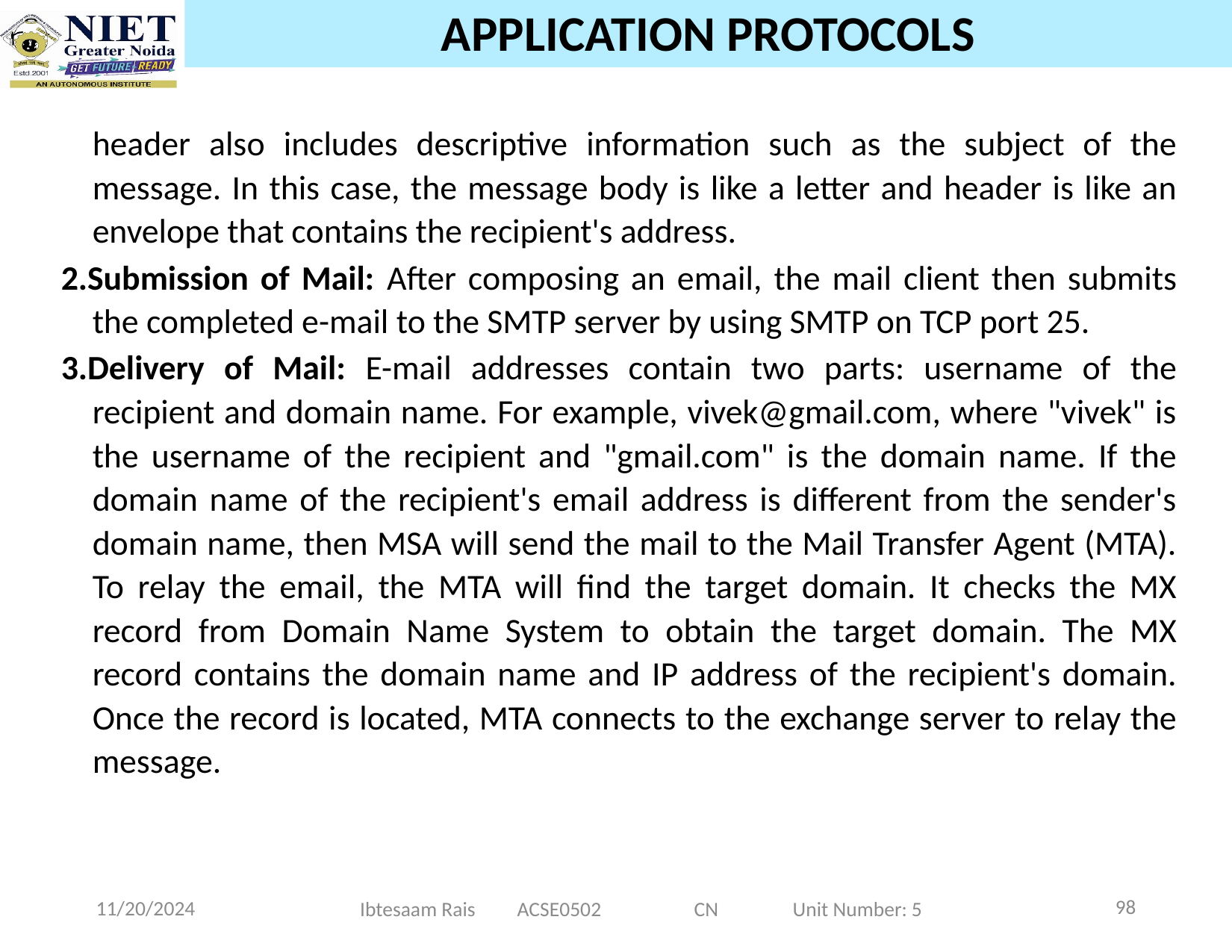

# APPLICATION PROTOCOLS
header also includes descriptive information such as the subject of the message. In this case, the message body is like a letter and header is like an envelope that contains the recipient's address.
2.Submission of Mail: After composing an email, the mail client then submits the completed e-mail to the SMTP server by using SMTP on TCP port 25.
3.Delivery of Mail: E-mail addresses contain two parts: username of the recipient and domain name. For example, vivek@gmail.com, where "vivek" is the username of the recipient and "gmail.com" is the domain name. If the domain name of the recipient's email address is different from the sender's domain name, then MSA will send the mail to the Mail Transfer Agent (MTA). To relay the email, the MTA will find the target domain. It checks the MX record from Domain Name System to obtain the target domain. The MX record contains the domain name and IP address of the recipient's domain. Once the record is located, MTA connects to the exchange server to relay the message.
98
11/20/2024
Ibtesaam Rais         ACSE0502                    CN                Unit Number: 5